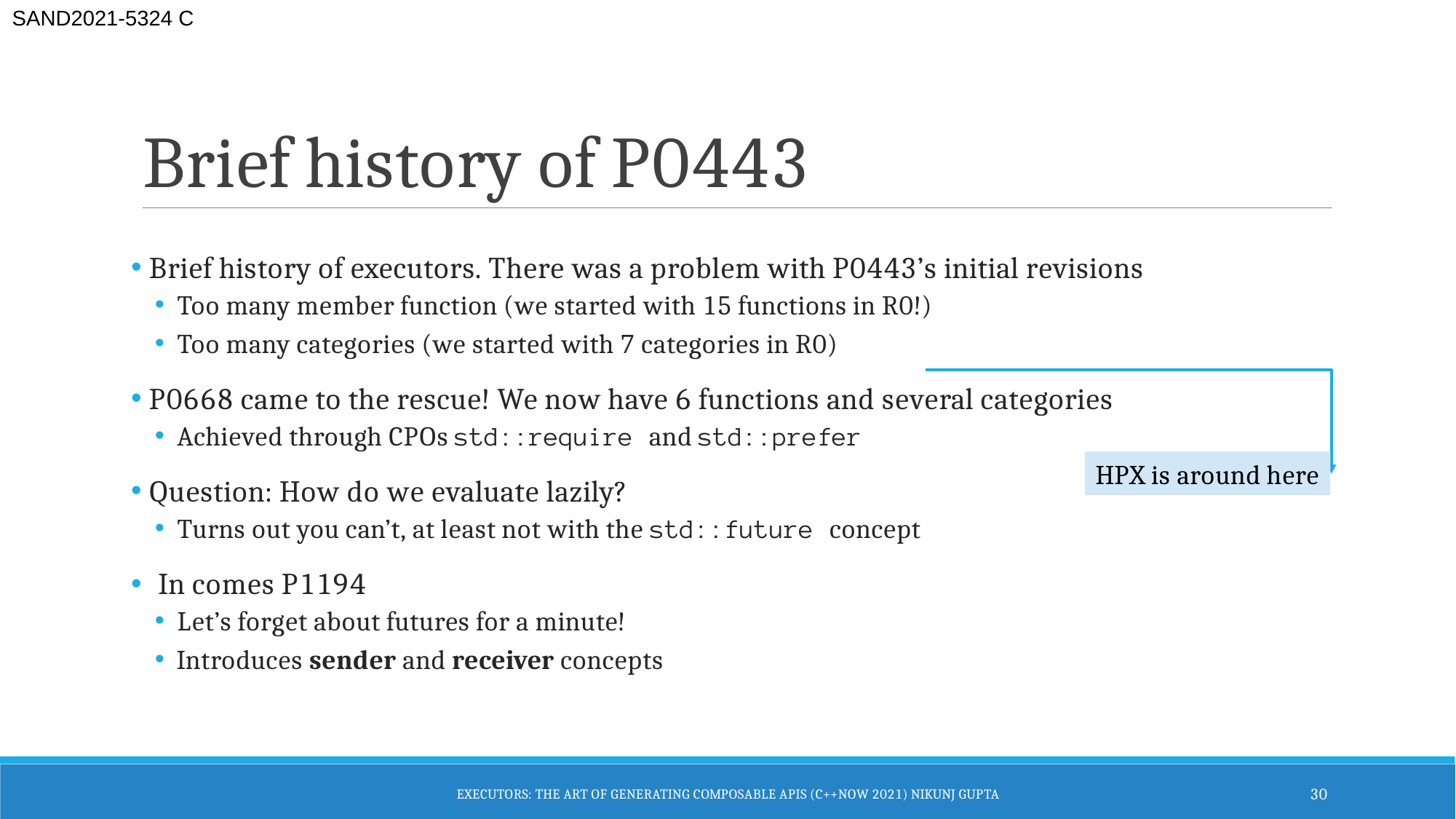

SAND2021-5324 C
# Brief history of P0443
 Brief history of executors. There was a problem with P0443’s initial revisions
Too many member function (we started with 15 functions in R0!)
Too many categories (we started with 7 categories in R0)
 P0668 came to the rescue! We now have 6 functions and several categories
Achieved through CPOs std::require and std::prefer
 Question: How do we evaluate lazily?
Turns out you can’t, at least not with the std::future concept
 In comes P1194
Let’s forget about futures for a minute!
Introduces sender and receiver concepts
HPX is around here
Executors: The Art of Generating Composable APIs (C++Now 2021) Nikunj Gupta
30